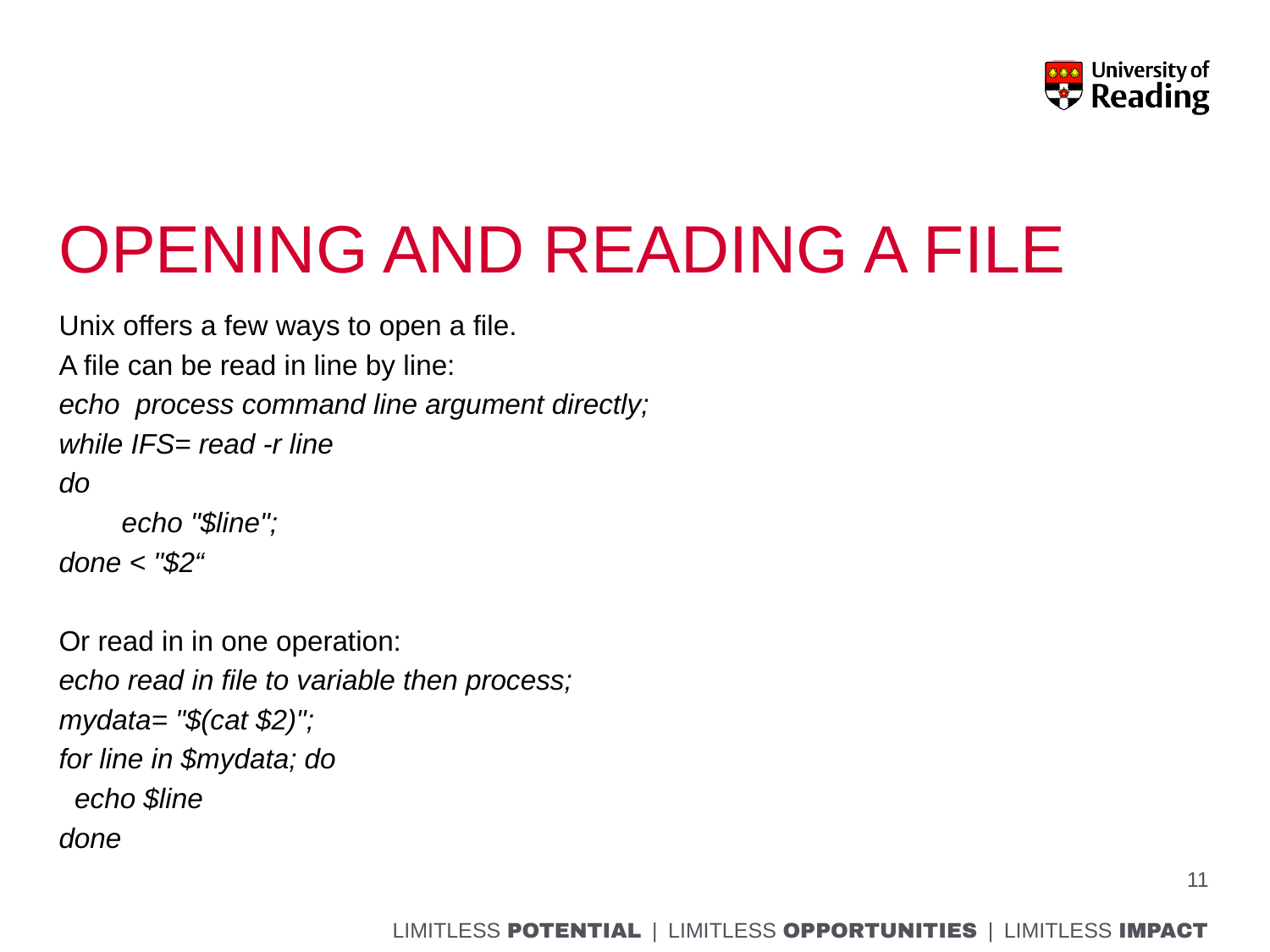

# Opening and reading a FIle
Unix offers a few ways to open a file.
A file can be read in line by line:
echo  process command line argument directly;
while IFS= read -r line
do
        echo "$line";
done < "$2“

Or read in in one operation:
echo read in file to variable then process;
mydata= "$(cat $2)";
for line in $mydata; do
  echo $line
done

11